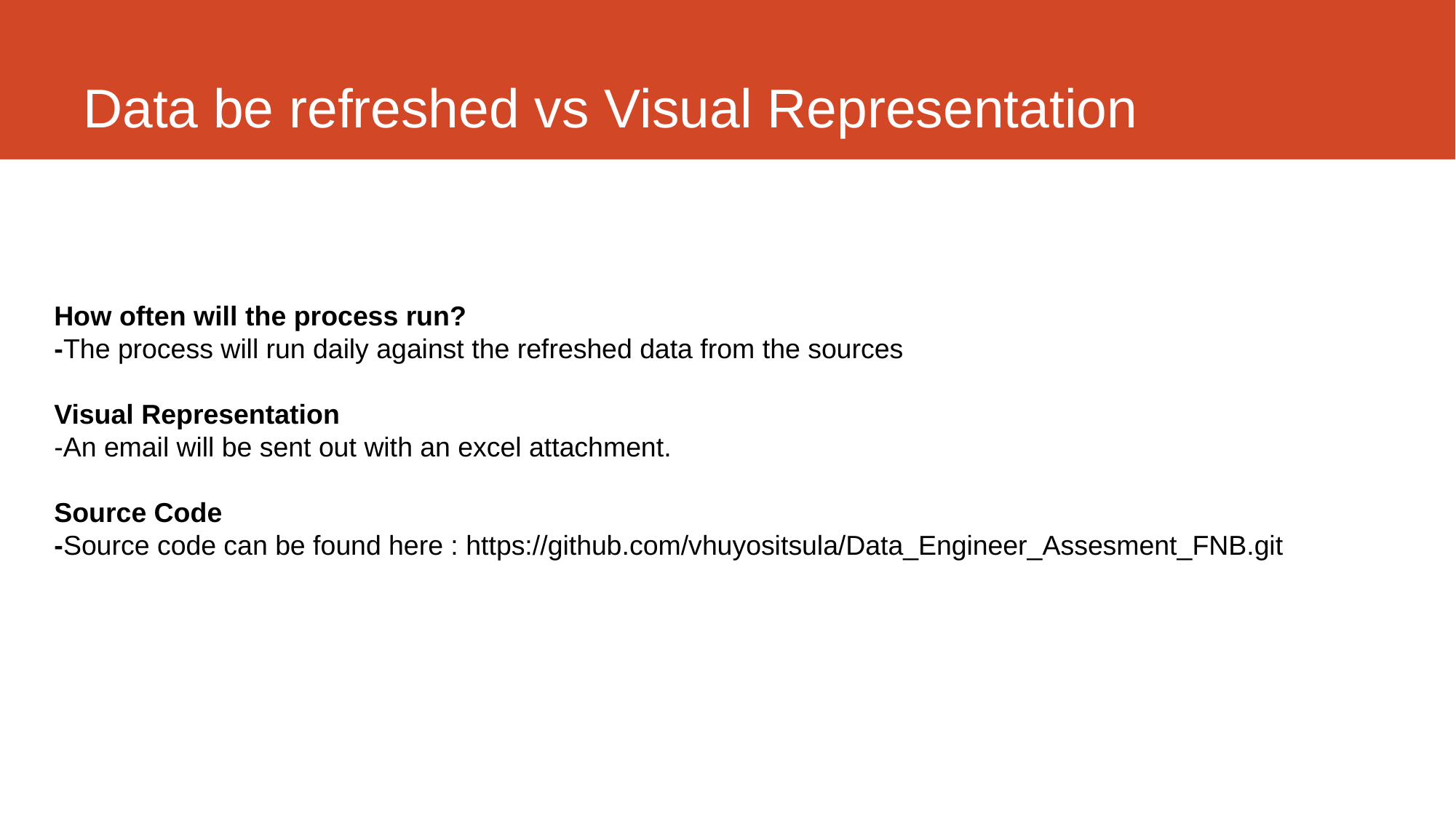

# Data be refreshed vs Visual Representation
How often will the process run?
-The process will run daily against the refreshed data from the sources

Visual Representation
-An email will be sent out with an excel attachment.

Source Code
-Source code can be found here : https://github.com/vhuyositsula/Data_Engineer_Assesment_FNB.git